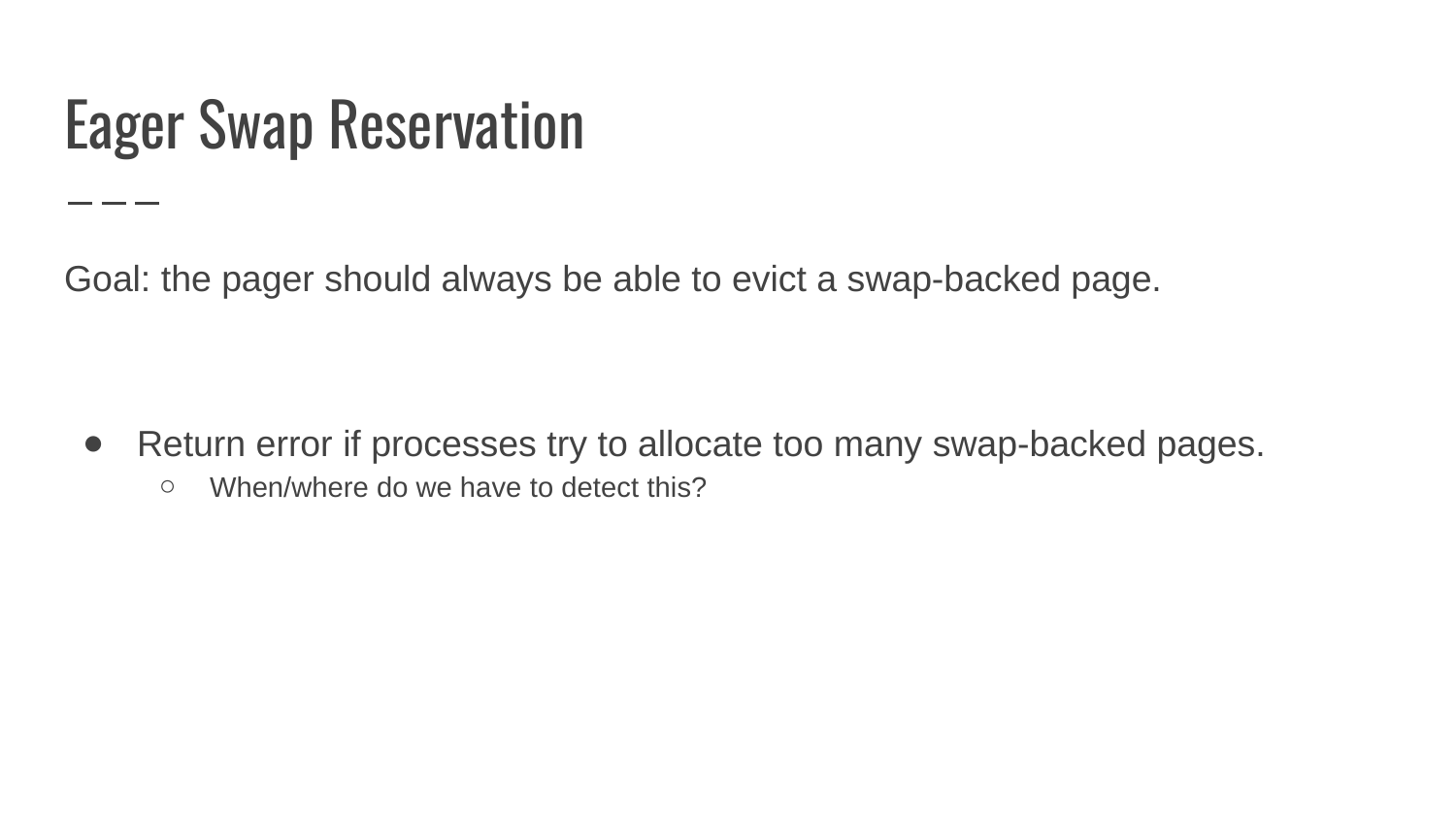

# Eager Swap Reservation
Goal: the pager should always be able to evict a swap-backed page.

Return error if processes try to allocate too many swap-backed pages.
When/where do we have to detect this?